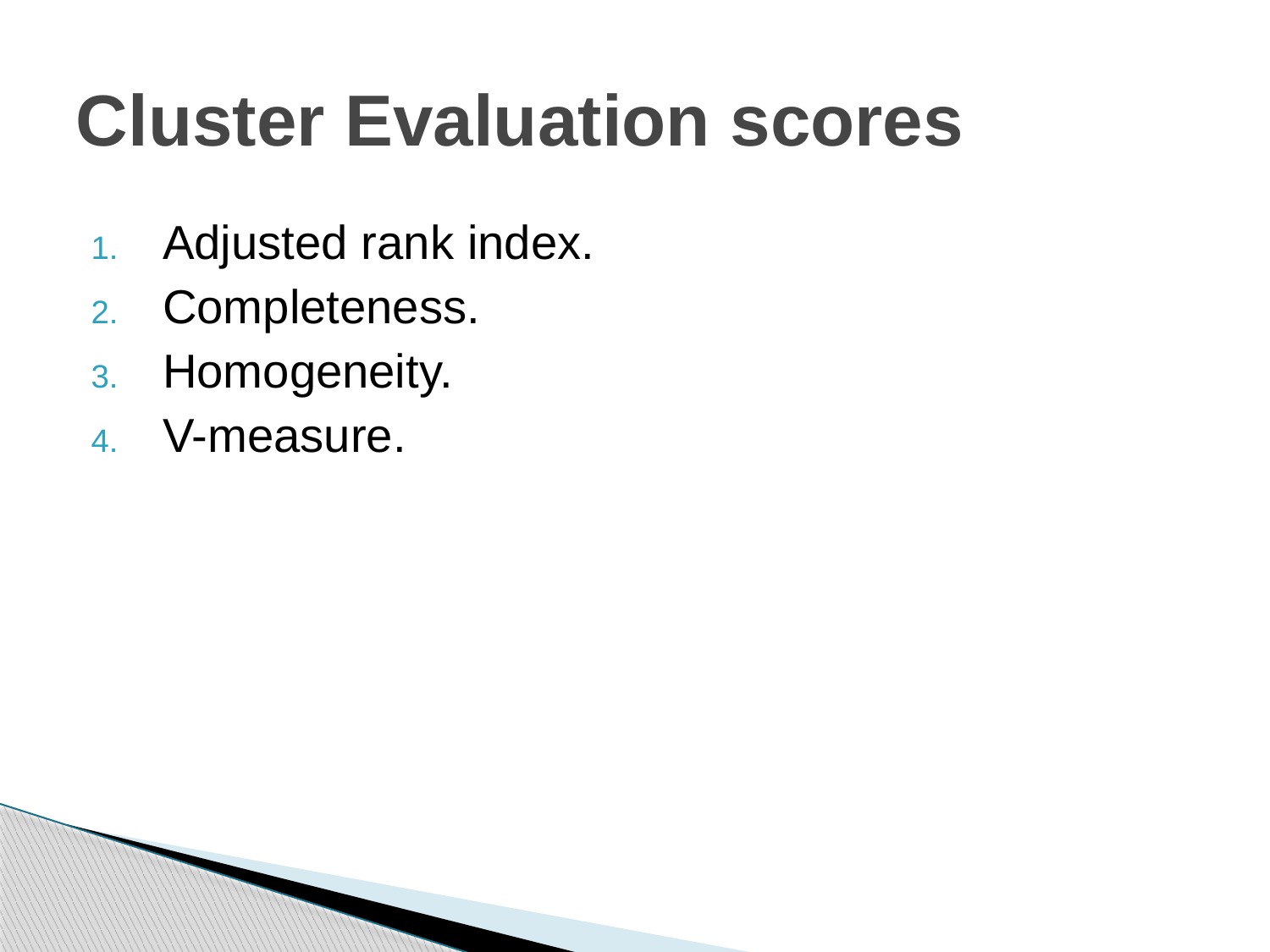

# Cluster Evaluation scores
Adjusted rank index.
Completeness.
Homogeneity.
V-measure.